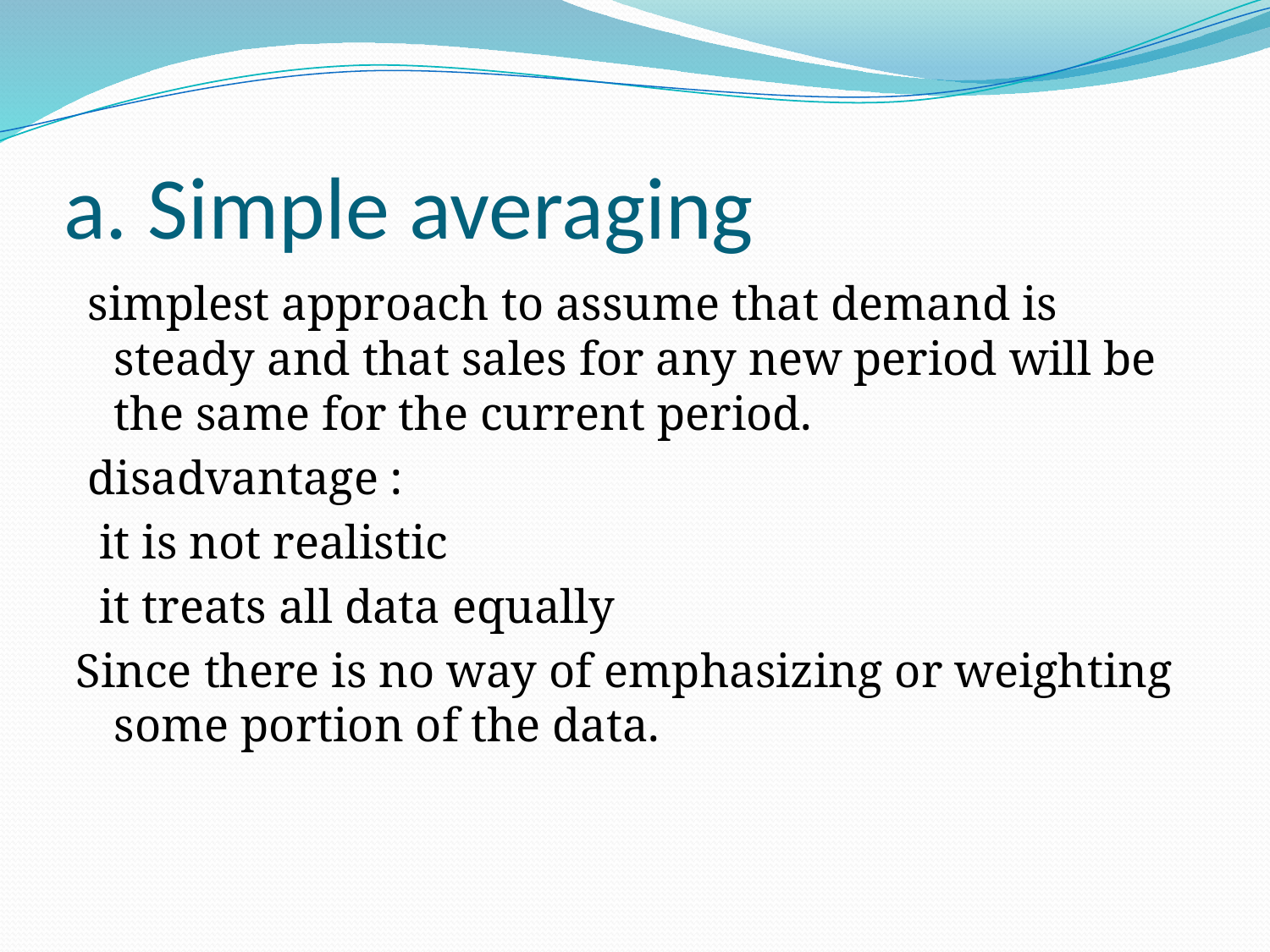

# a. Simple averaging
 simplest approach to assume that demand is steady and that sales for any new period will be the same for the current period.
 disadvantage :
  it is not realistic
  it treats all data equally
Since there is no way of emphasizing or weighting some portion of the data.